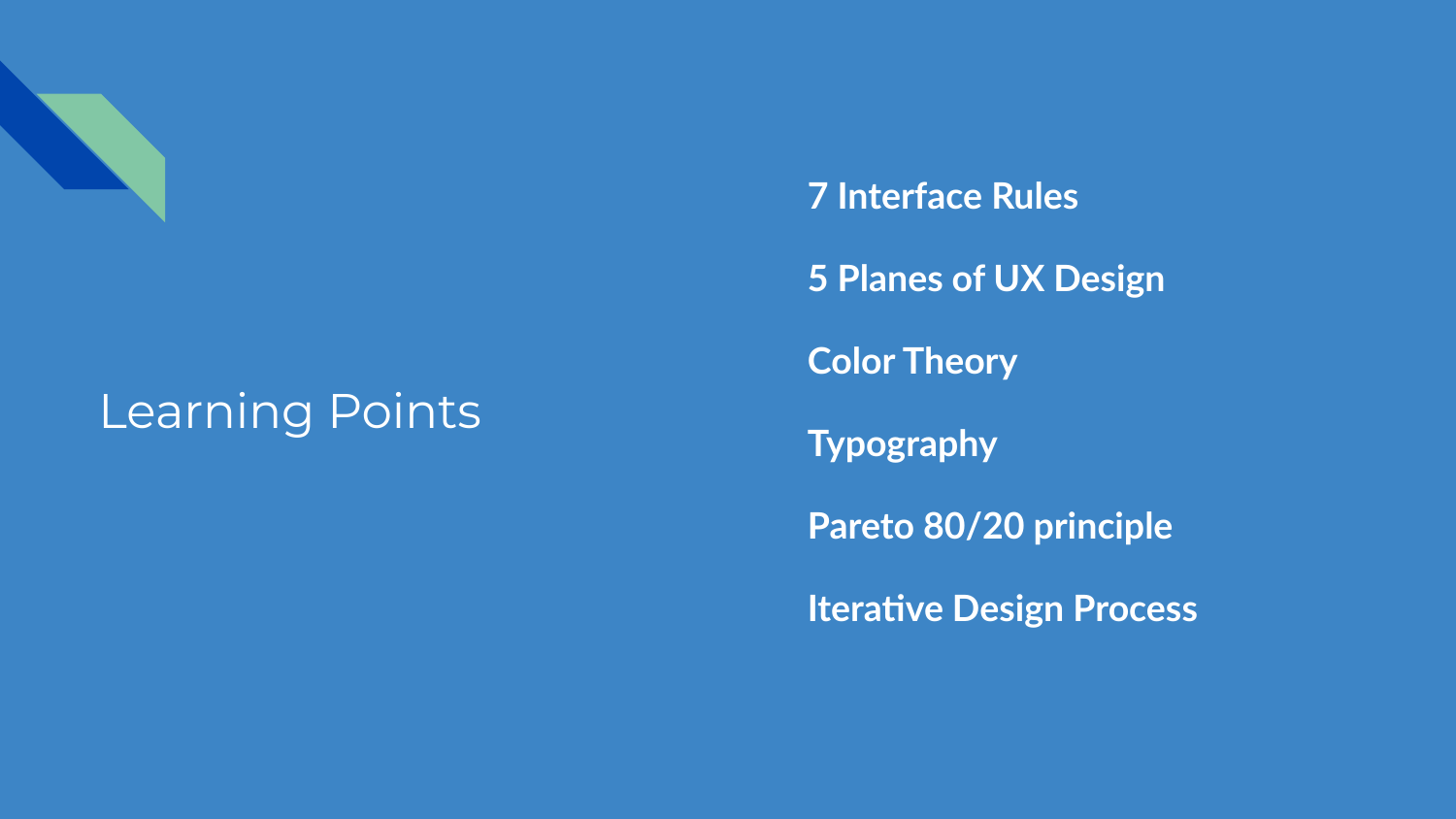

7 Interface Rules
5 Planes of UX Design
Color Theory
Typography
Pareto 80/20 principle
Iterative Design Process

# Learning Points